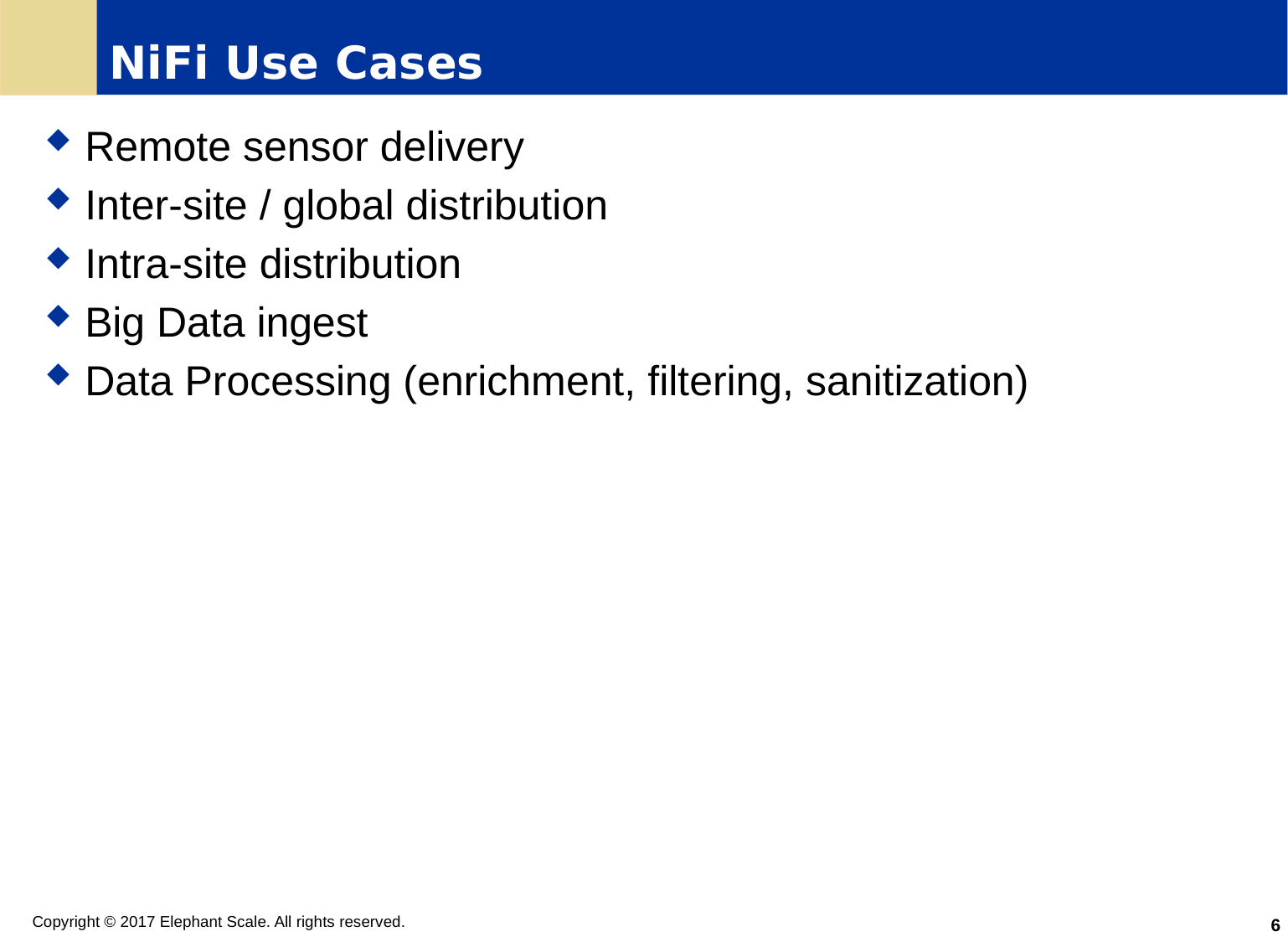

NiFi Use Cases
Remote sensor delivery
Inter-site / global distribution
Intra-site distribution
Big Data ingest
Data Processing (enrichment, filtering, sanitization)
6
Copyright © 2017 Elephant Scale. All rights reserved.